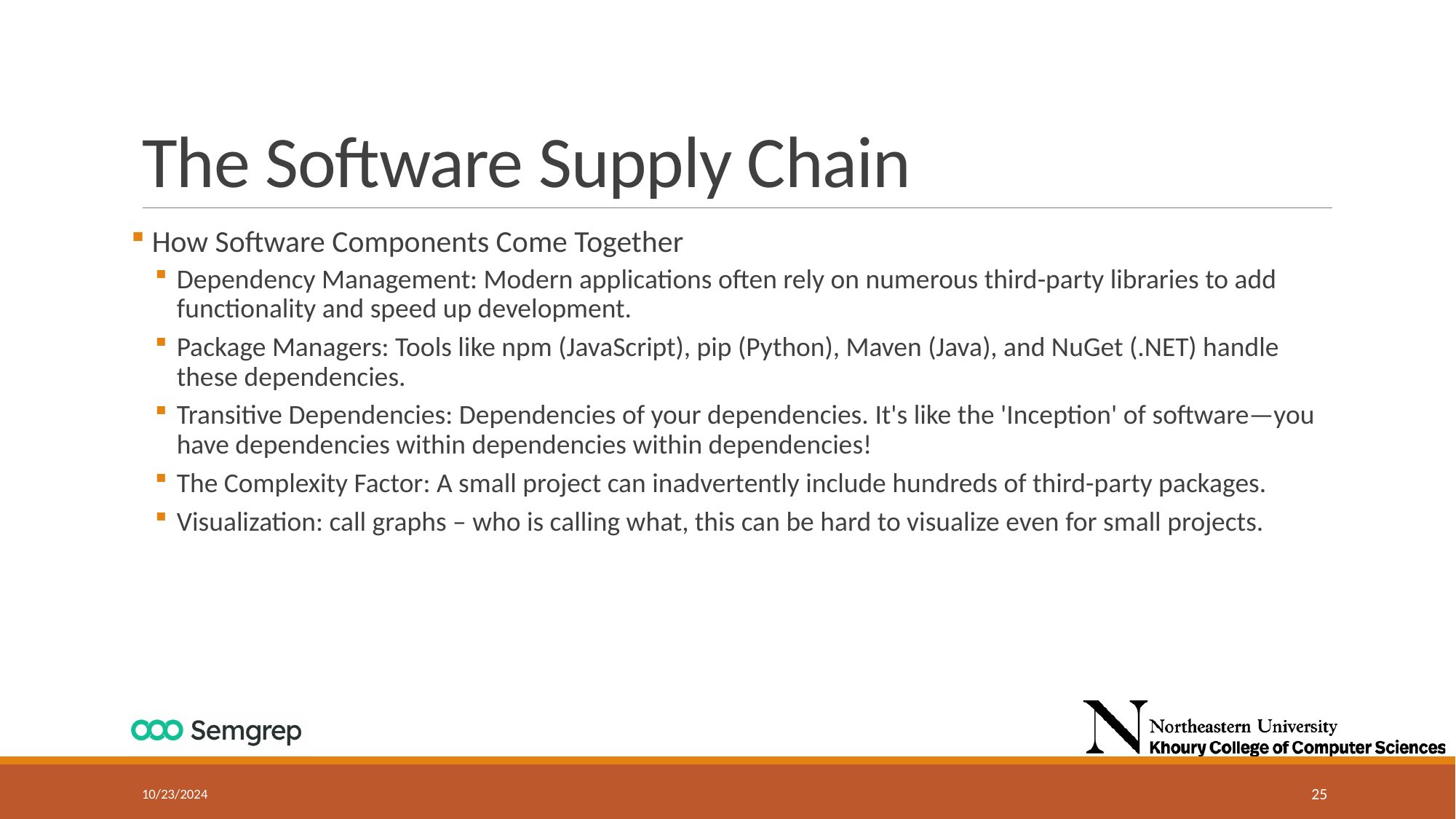

# The Software Supply Chain
 How Software Components Come Together
Dependency Management: Modern applications often rely on numerous third-party libraries to add functionality and speed up development.
Package Managers: Tools like npm (JavaScript), pip (Python), Maven (Java), and NuGet (.NET) handle these dependencies.
Transitive Dependencies: Dependencies of your dependencies. It's like the 'Inception' of software—you have dependencies within dependencies within dependencies!
The Complexity Factor: A small project can inadvertently include hundreds of third-party packages.
Visualization: call graphs – who is calling what, this can be hard to visualize even for small projects.
10/23/2024
25